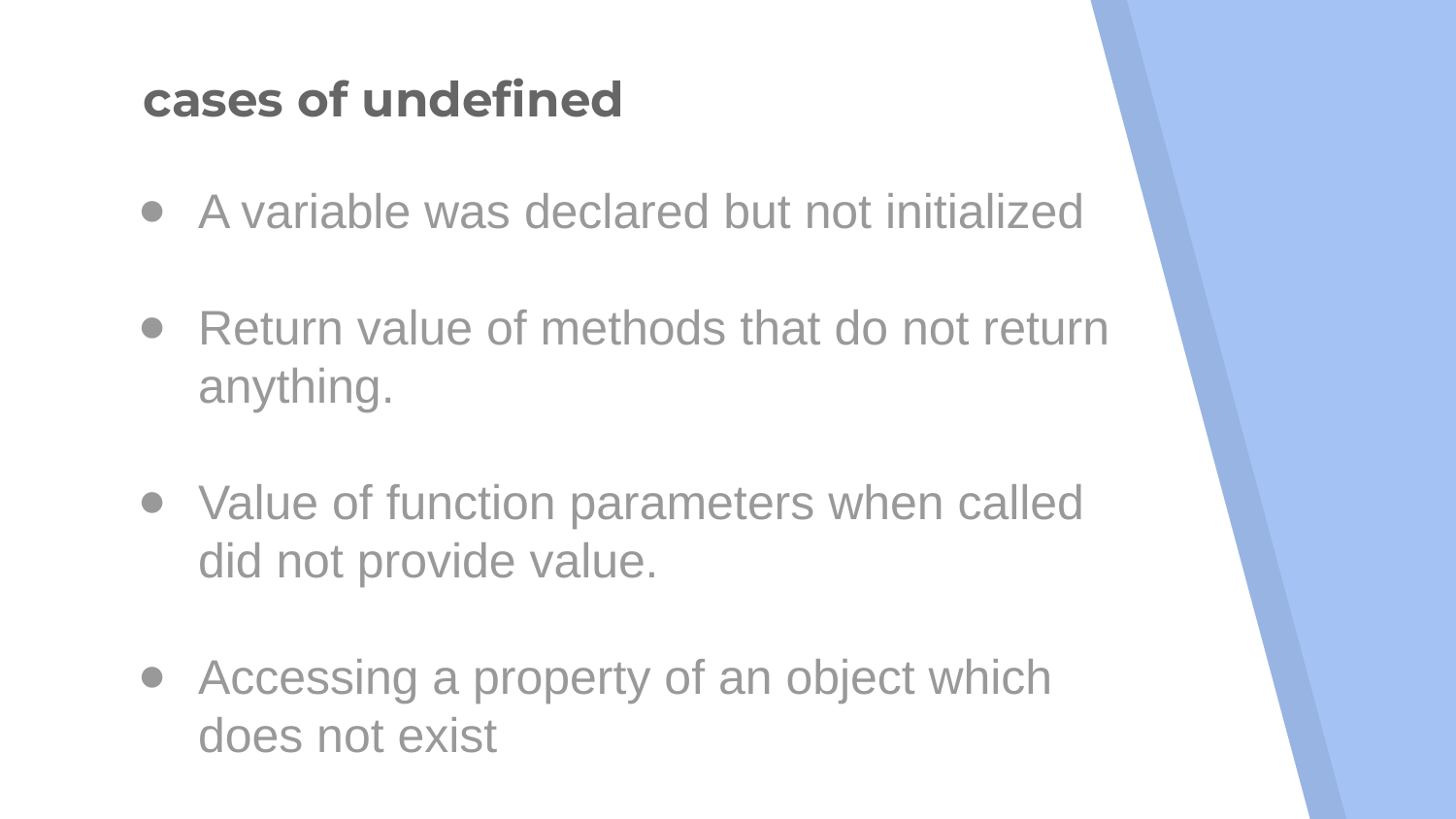

# cases of undefined

A variable was declared but not initialized

Return value of methods that do not return anything.

Value of function parameters when called did not provide value.

Accessing a property of an object which does not exist